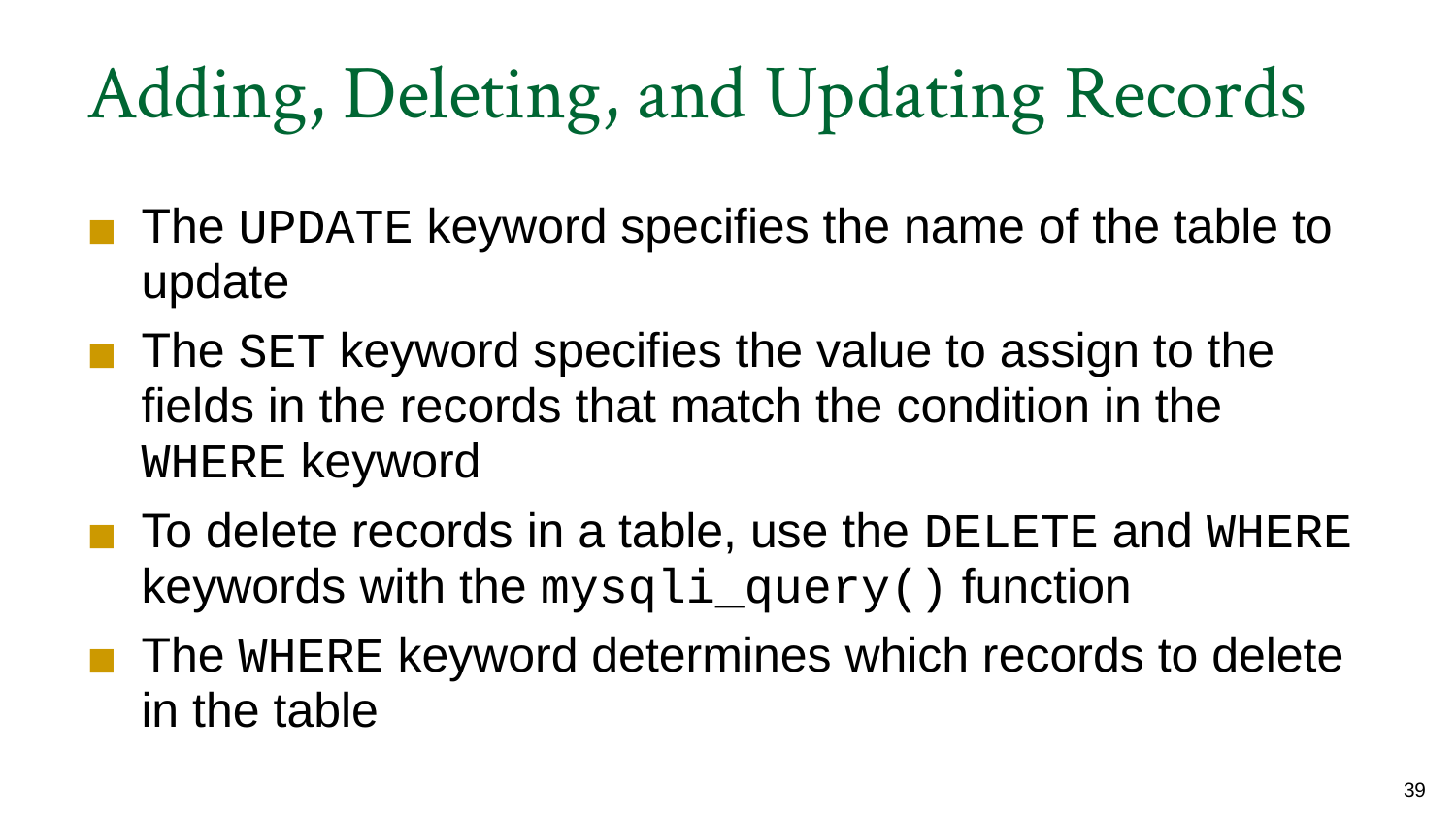

Adding, Deleting, and Updating Records
The UPDATE keyword specifies the name of the table to update
The SET keyword specifies the value to assign to the fields in the records that match the condition in the WHERE keyword
To delete records in a table, use the DELETE and WHERE keywords with the mysqli_query() function
The WHERE keyword determines which records to delete in the table

39